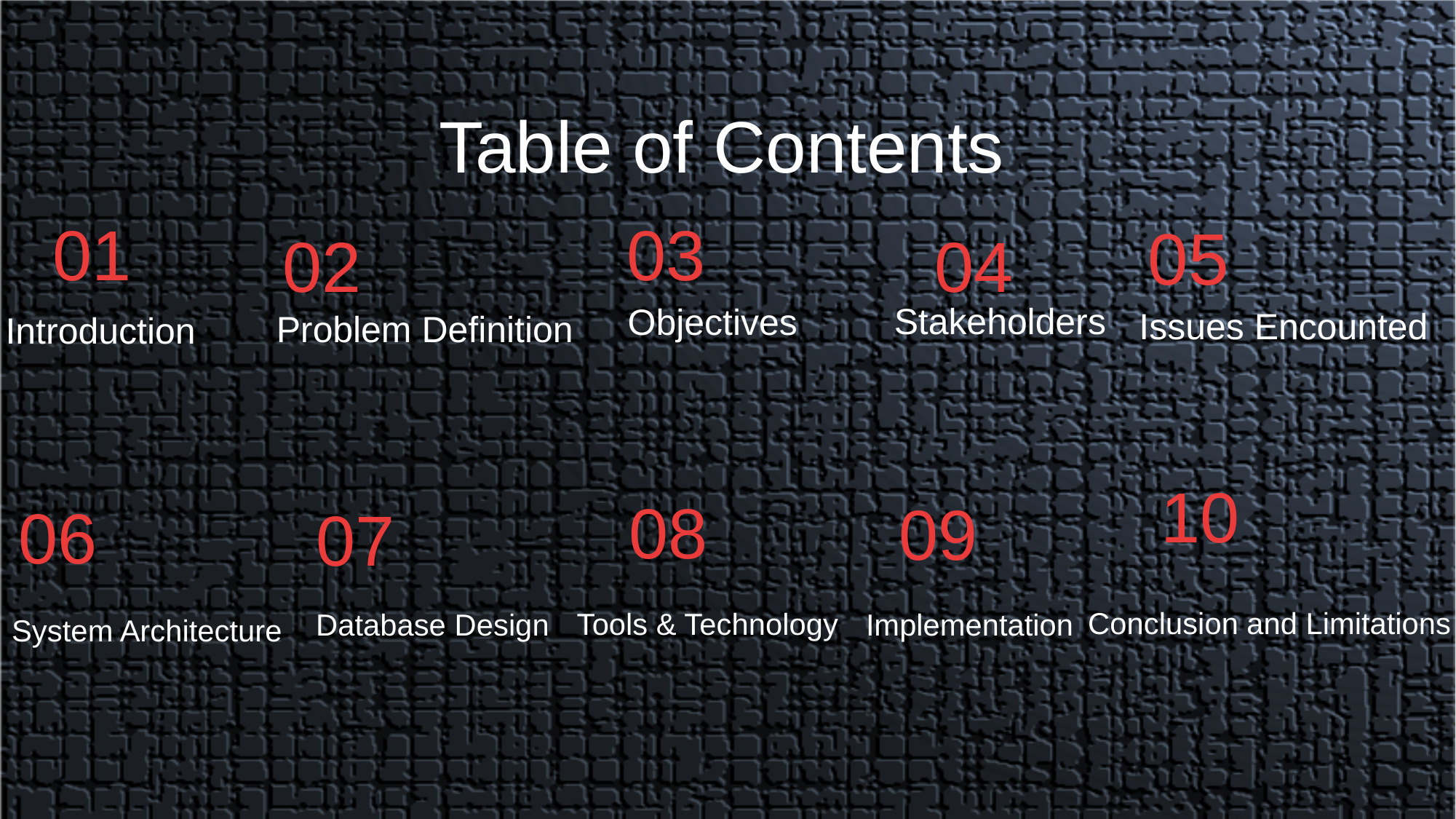

Table of Contents
01
03
05
02
04
Objectives
Problem Definition
# Introduction
Issues Encounted
Stakeholders
10
08
09
06
07
Conclusion and Limitations
Tools & Technology
Database Design
Implementation
System Architecture